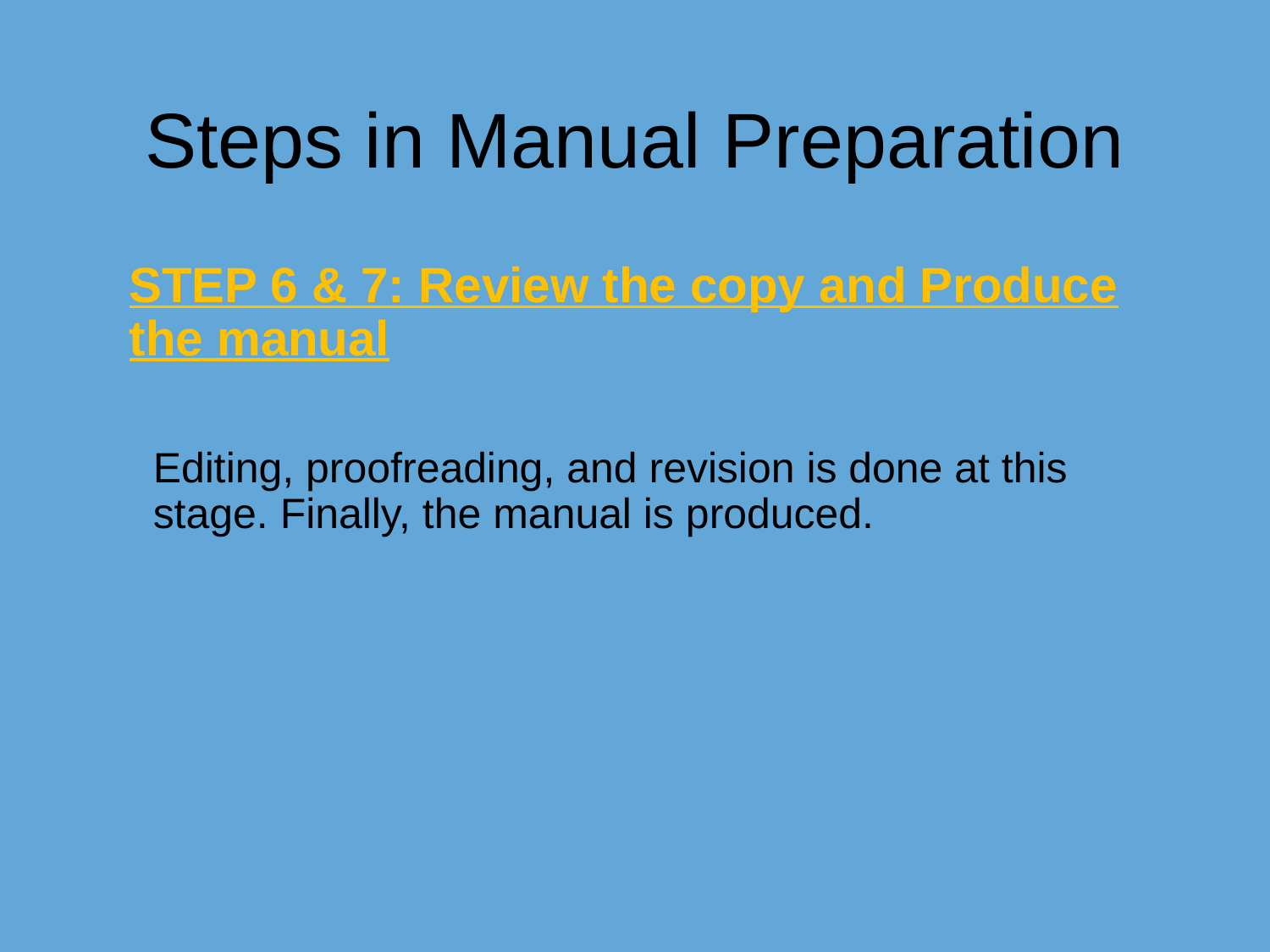

# Steps in Manual Preparation
STEP 6 & 7: Review the copy and Produce the manual

  Editing, proofreading, and revision is done at this stage. Finally, the manual is produced.